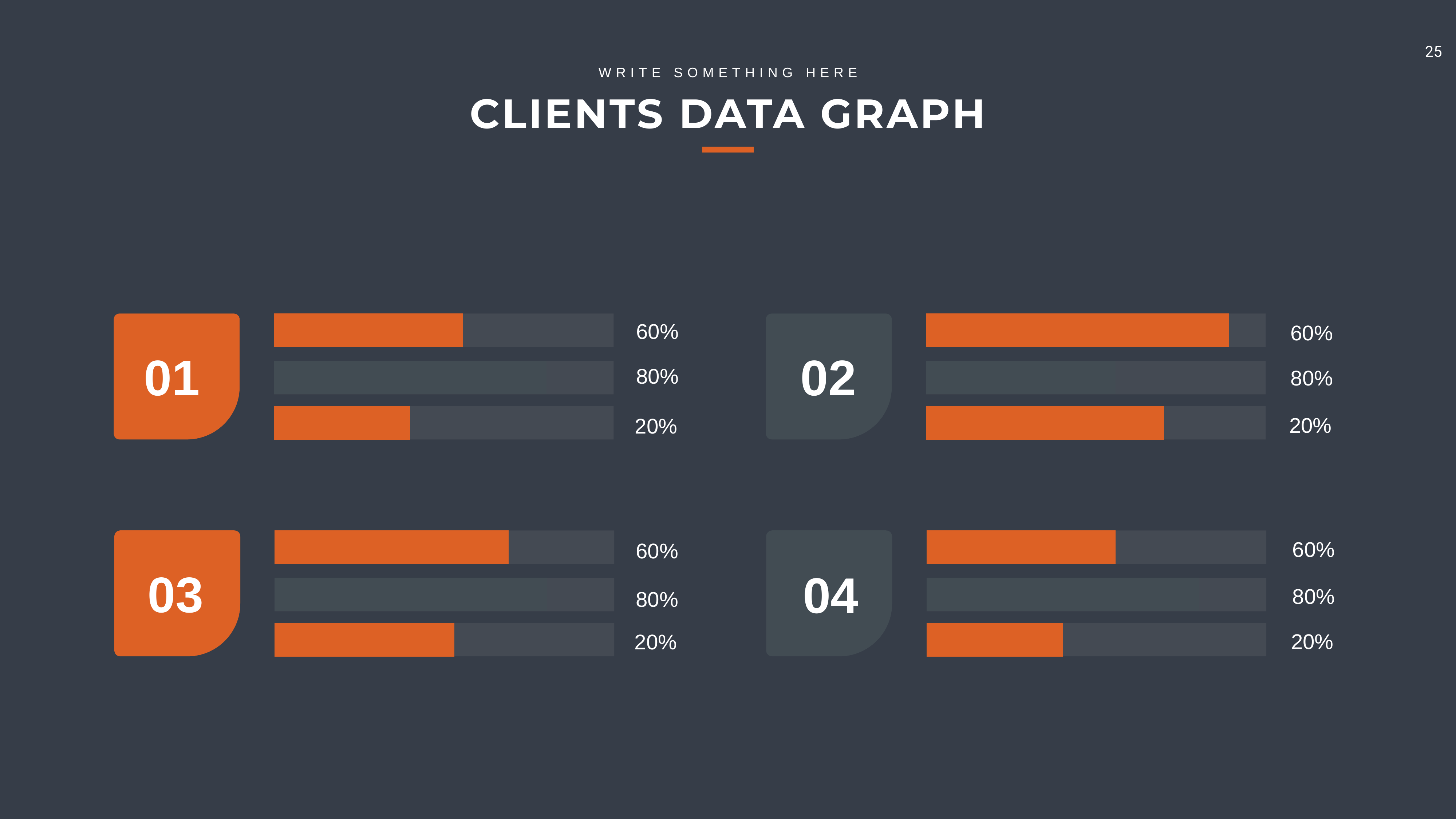

WRITE SOMETHING HERE
CLIENTS DATA GRAPH

60%
60%
01
02
80%

80%

20%
20%

60%
60%
03
04

80%
80%

20%
20%